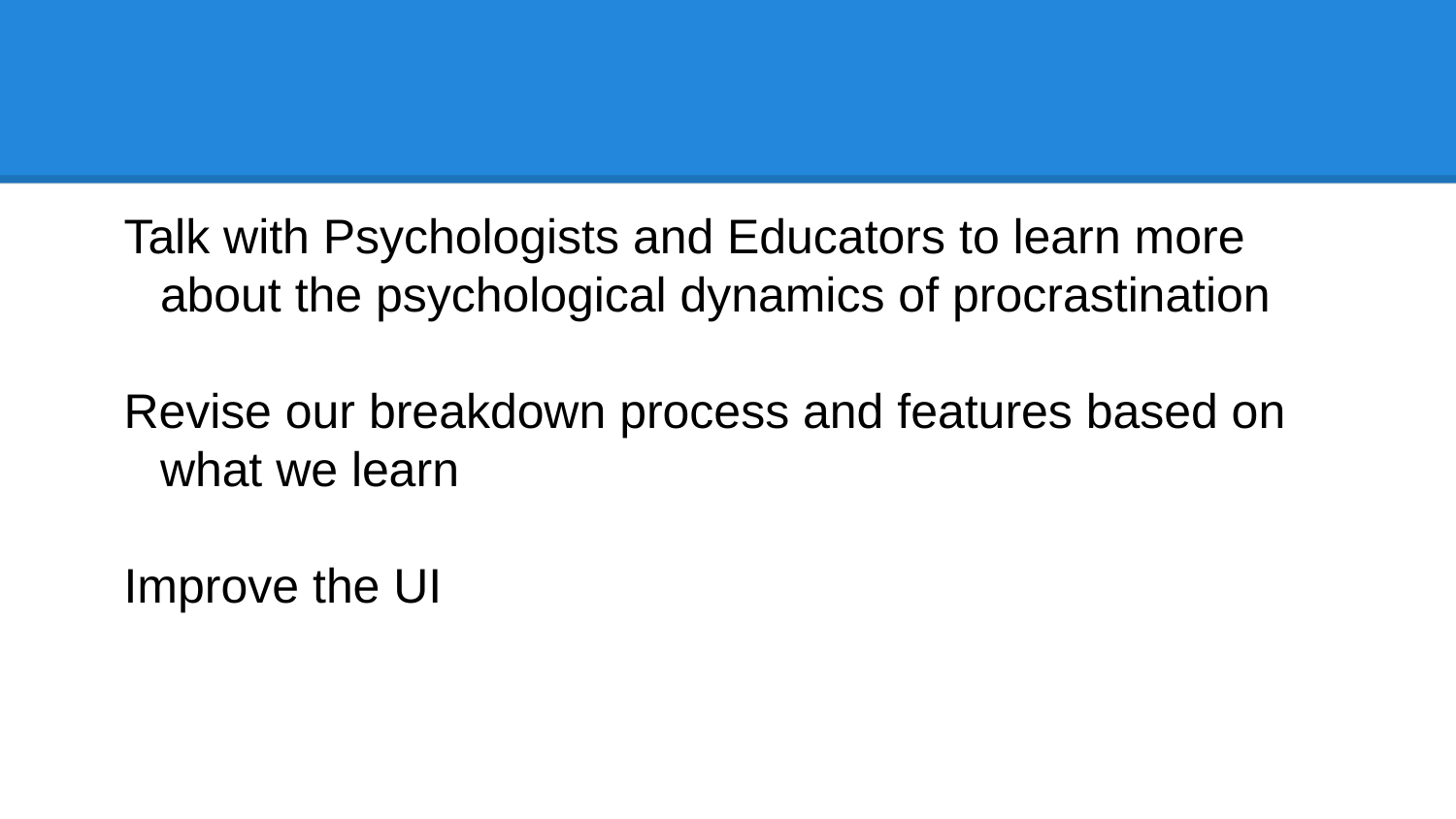

Talk with Psychologists and Educators to learn more about the psychological dynamics of procrastination

Revise our breakdown process and features based on what we learn
Improve the UI